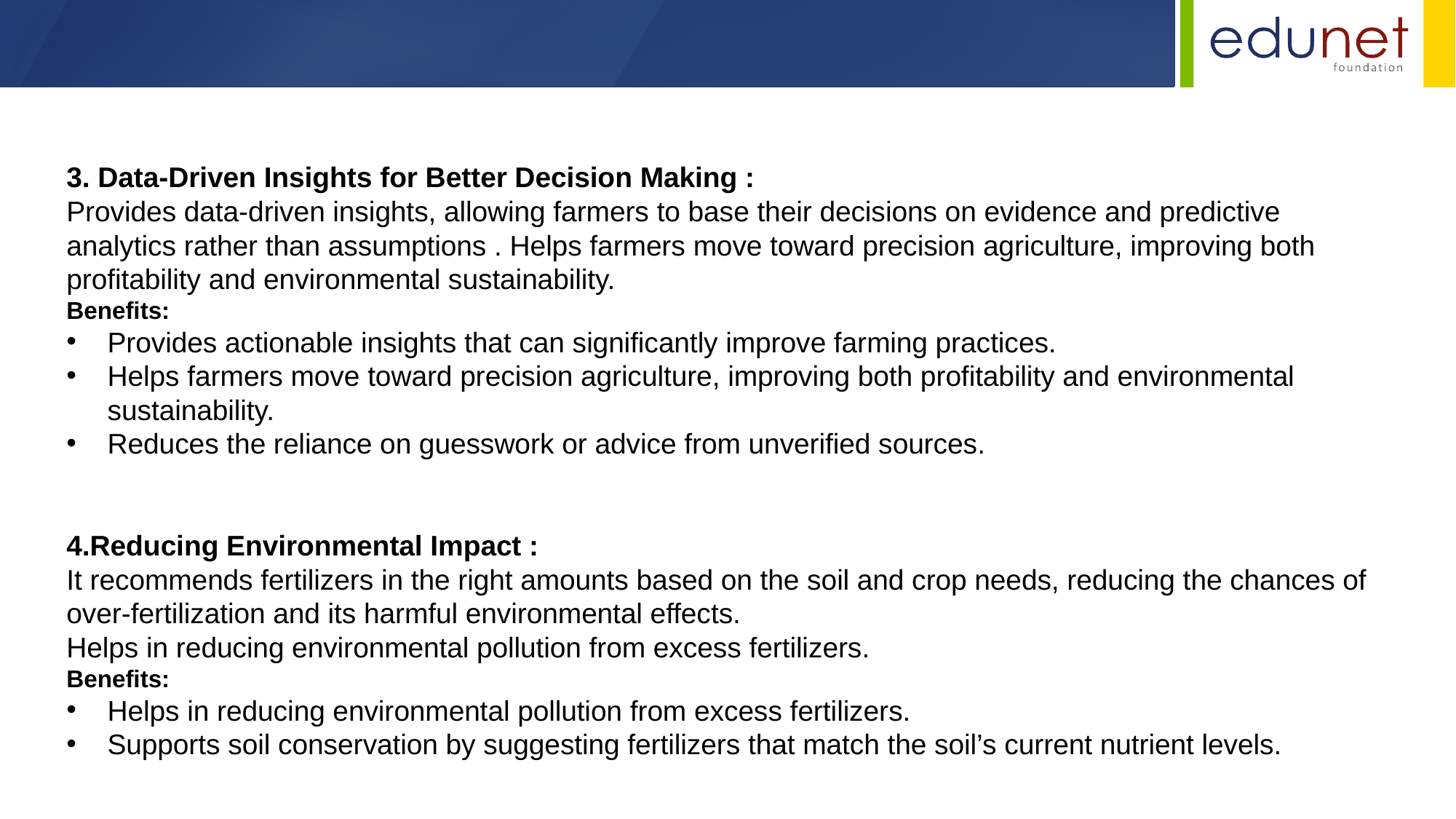

3. Data-Driven Insights for Better Decision Making :
Provides data-driven insights, allowing farmers to base their decisions on evidence and predictive analytics rather than assumptions . Helps farmers move toward precision agriculture, improving both profitability and environmental sustainability.
Benefits:
Provides actionable insights that can significantly improve farming practices.
Helps farmers move toward precision agriculture, improving both profitability and environmental sustainability.
Reduces the reliance on guesswork or advice from unverified sources.

4.Reducing Environmental Impact :
It recommends fertilizers in the right amounts based on the soil and crop needs, reducing the chances of over-fertilization and its harmful environmental effects.
Helps in reducing environmental pollution from excess fertilizers.
Benefits:
Helps in reducing environmental pollution from excess fertilizers.
Supports soil conservation by suggesting fertilizers that match the soil’s current nutrient levels.